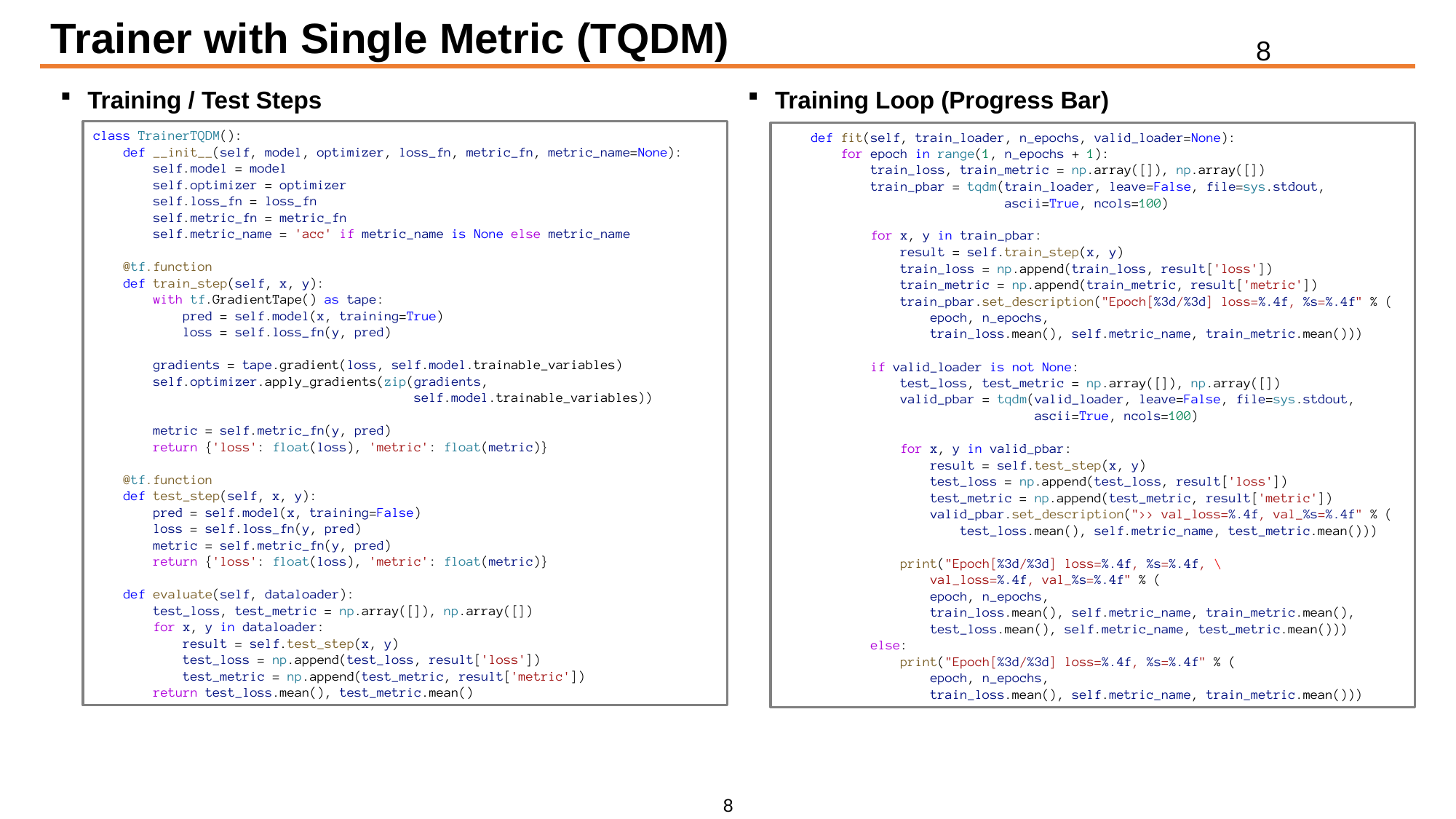

# Trainer with Single Metric (TQDM)
8
Training / Test Steps
Training Loop (Progress Bar)
class TrainerTQDM():
    def __init__(self, model, optimizer, loss_fn, metric_fn, metric_name=None):
        self.model = model
        self.optimizer = optimizer
        self.loss_fn = loss_fn
        self.metric_fn = metric_fn
        self.metric_name = 'acc' if metric_name is None else metric_name
    @tf.function
    def train_step(self, x, y):
        with tf.GradientTape() as tape:
            pred = self.model(x, training=True)
            loss = self.loss_fn(y, pred)
        gradients = tape.gradient(loss, self.model.trainable_variables)
        self.optimizer.apply_gradients(zip(gradients,
                                           self.model.trainable_variables))
        metric = self.metric_fn(y, pred)
        return {'loss': float(loss), 'metric': float(metric)}

    @tf.function
    def test_step(self, x, y):
        pred = self.model(x, training=False)
        loss = self.loss_fn(y, pred)
        metric = self.metric_fn(y, pred)
        return {'loss': float(loss), 'metric': float(metric)}

    def evaluate(self, dataloader):
        test_loss, test_metric = np.array([]), np.array([])
        for x, y in dataloader:
            result = self.test_step(x, y)
            test_loss = np.append(test_loss, result['loss'])
            test_metric = np.append(test_metric, result['metric'])
        return test_loss.mean(), test_metric.mean()
    def fit(self, train_loader, n_epochs, valid_loader=None):
        for epoch in range(1, n_epochs + 1):
            train_loss, train_metric = np.array([]), np.array([])
            train_pbar = tqdm(train_loader, leave=False, file=sys.stdout,
                              ascii=True, ncols=100)
            for x, y in train_pbar:
                result = self.train_step(x, y)
                train_loss = np.append(train_loss, result['loss'])
                train_metric = np.append(train_metric, result['metric'])
                train_pbar.set_description("Epoch[%3d/%3d] loss=%.4f, %s=%.4f" % (
                    epoch, n_epochs,
                    train_loss.mean(), self.metric_name, train_metric.mean()))
            if valid_loader is not None:
                test_loss, test_metric = np.array([]), np.array([])
                valid_pbar = tqdm(valid_loader, leave=False, file=sys.stdout,
                                  ascii=True, ncols=100)
                for x, y in valid_pbar:
                    result = self.test_step(x, y)
                    test_loss = np.append(test_loss, result['loss'])
                    test_metric = np.append(test_metric, result['metric'])
                    valid_pbar.set_description(">> val_loss=%.4f, val_%s=%.4f" % (
                        test_loss.mean(), self.metric_name, test_metric.mean()))
                print("Epoch[%3d/%3d] loss=%.4f, %s=%.4f, \
                    val_loss=%.4f, val_%s=%.4f" % (
                    epoch, n_epochs,
                    train_loss.mean(), self.metric_name, train_metric.mean(),
                    test_loss.mean(), self.metric_name, test_metric.mean()))
            else:
                print("Epoch[%3d/%3d] loss=%.4f, %s=%.4f" % (
                    epoch, n_epochs,
                    train_loss.mean(), self.metric_name, train_metric.mean()))